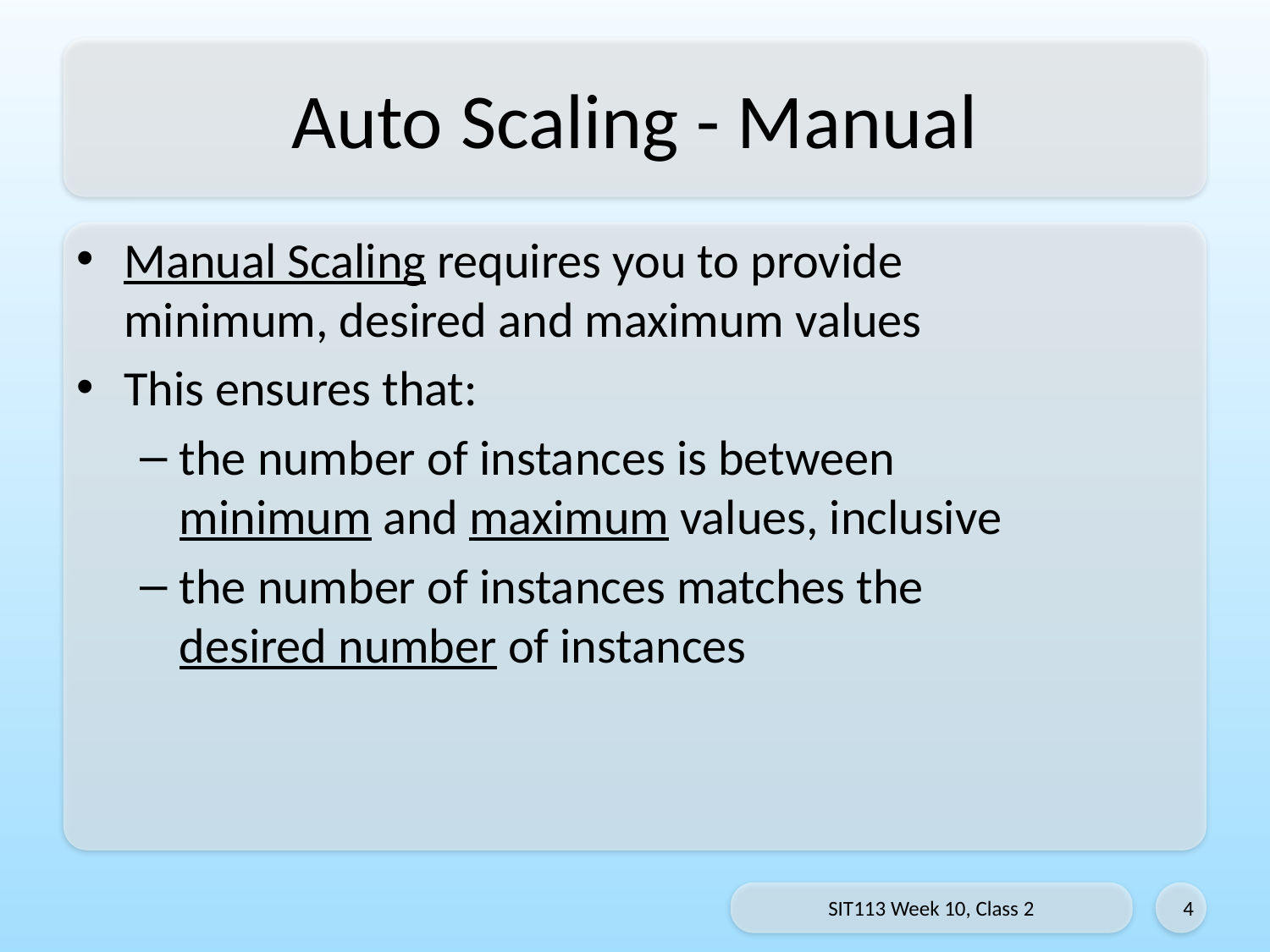

# Auto Scaling - Manual
Manual Scaling requires you to provide
minimum, desired and maximum values
This ensures that:
the number of instances is between
minimum and maximum values, inclusive
the number of instances matches the
desired number of instances
SIT113 Week 10, Class 2
4